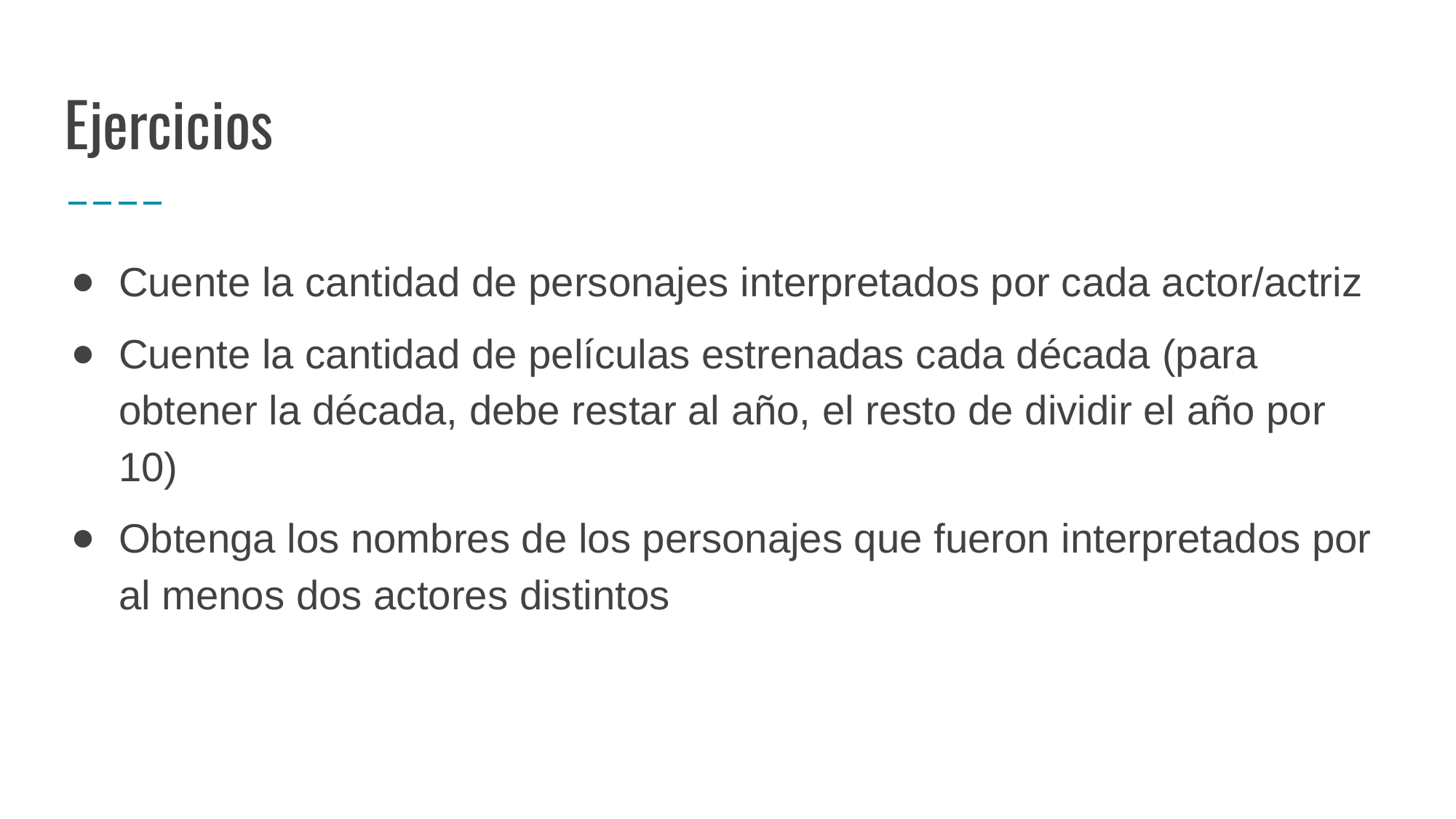

# Ejercicios
Cuente la cantidad de personajes interpretados por cada actor/actriz
Cuente la cantidad de películas estrenadas cada década (para obtener la década, debe restar al año, el resto de dividir el año por 10)
Obtenga los nombres de los personajes que fueron interpretados por al menos dos actores distintos